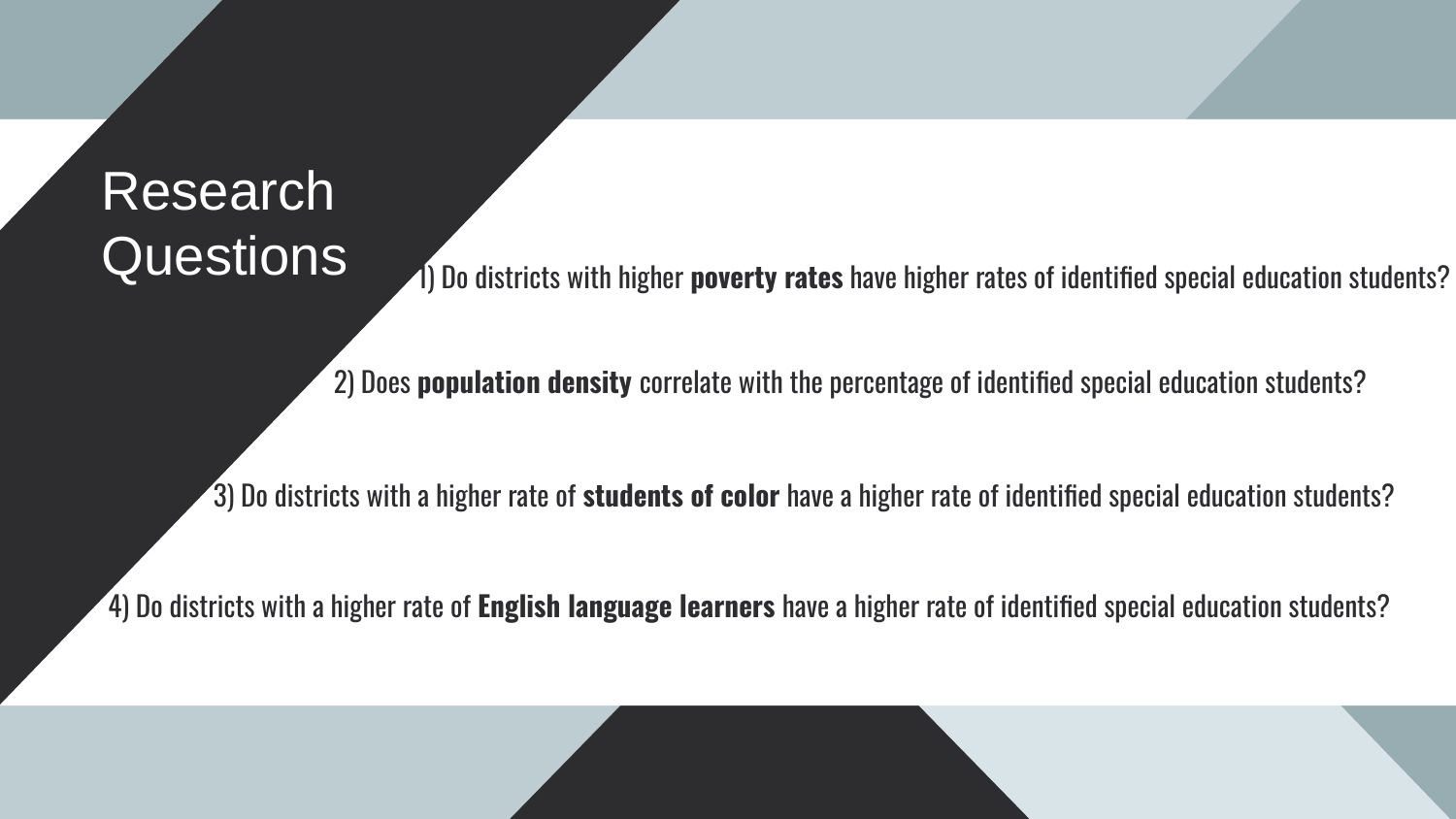

Research Questions
# 1) Do districts with higher poverty rates have higher rates of identified special education students?
2) Does population density correlate with the percentage of identified special education students?
3) Do districts with a higher rate of students of color have a higher rate of identified special education students?
4) Do districts with a higher rate of English language learners have a higher rate of identified special education students?